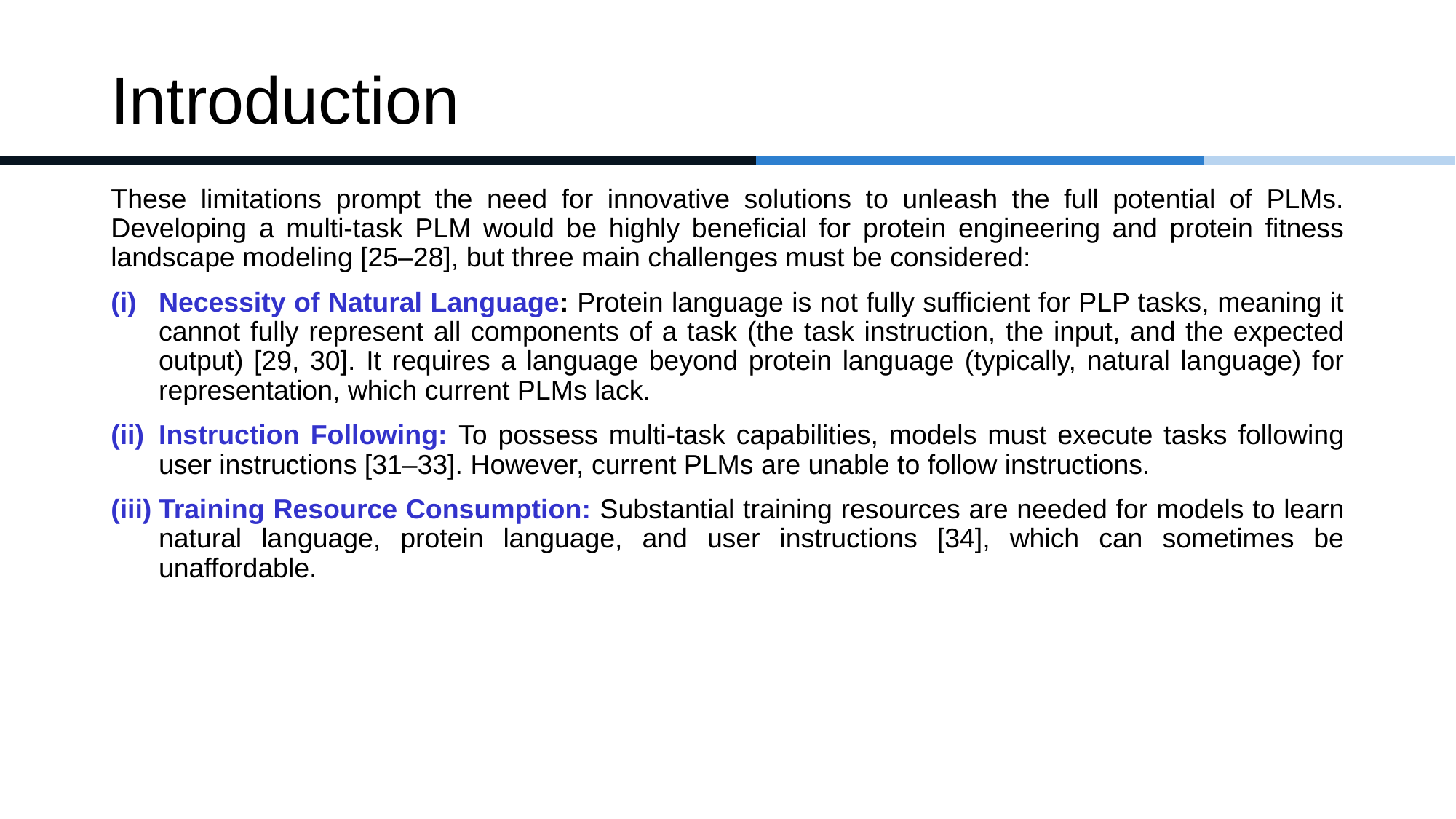

# Introduction
These limitations prompt the need for innovative solutions to unleash the full potential of PLMs. Developing a multi-task PLM would be highly beneficial for protein engineering and protein fitness landscape modeling [25–28], but three main challenges must be considered:
Necessity of Natural Language: Protein language is not fully sufficient for PLP tasks, meaning it cannot fully represent all components of a task (the task instruction, the input, and the expected output) [29, 30]. It requires a language beyond protein language (typically, natural language) for representation, which current PLMs lack.
Instruction Following: To possess multi-task capabilities, models must execute tasks following user instructions [31–33]. However, current PLMs are unable to follow instructions.
Training Resource Consumption: Substantial training resources are needed for models to learn natural language, protein language, and user instructions [34], which can sometimes be unaffordable.